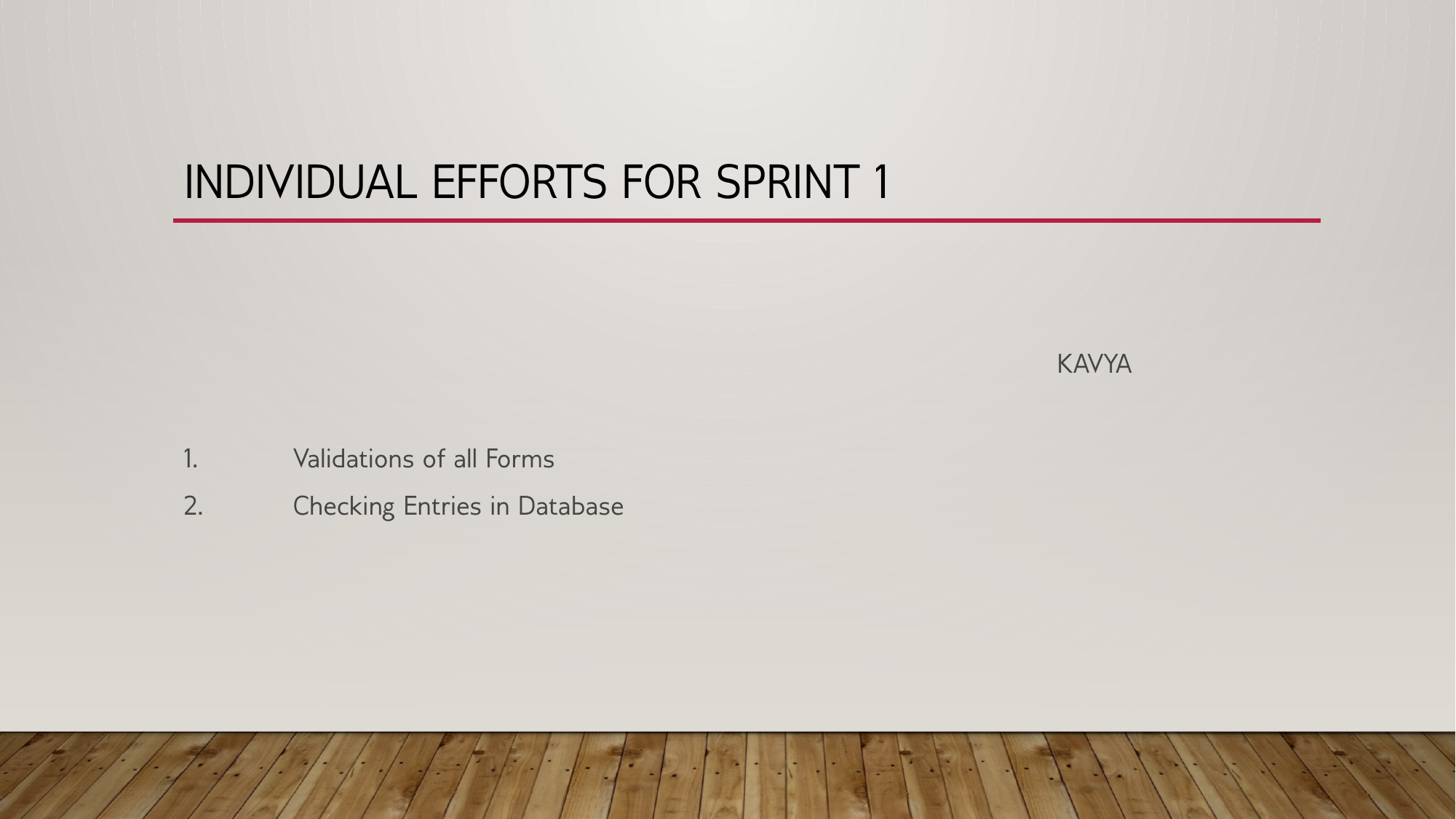

# Individual efforts for sprint 1

								KAVYA

1. 	Validations of all Forms
2. 	Checking Entries in Database